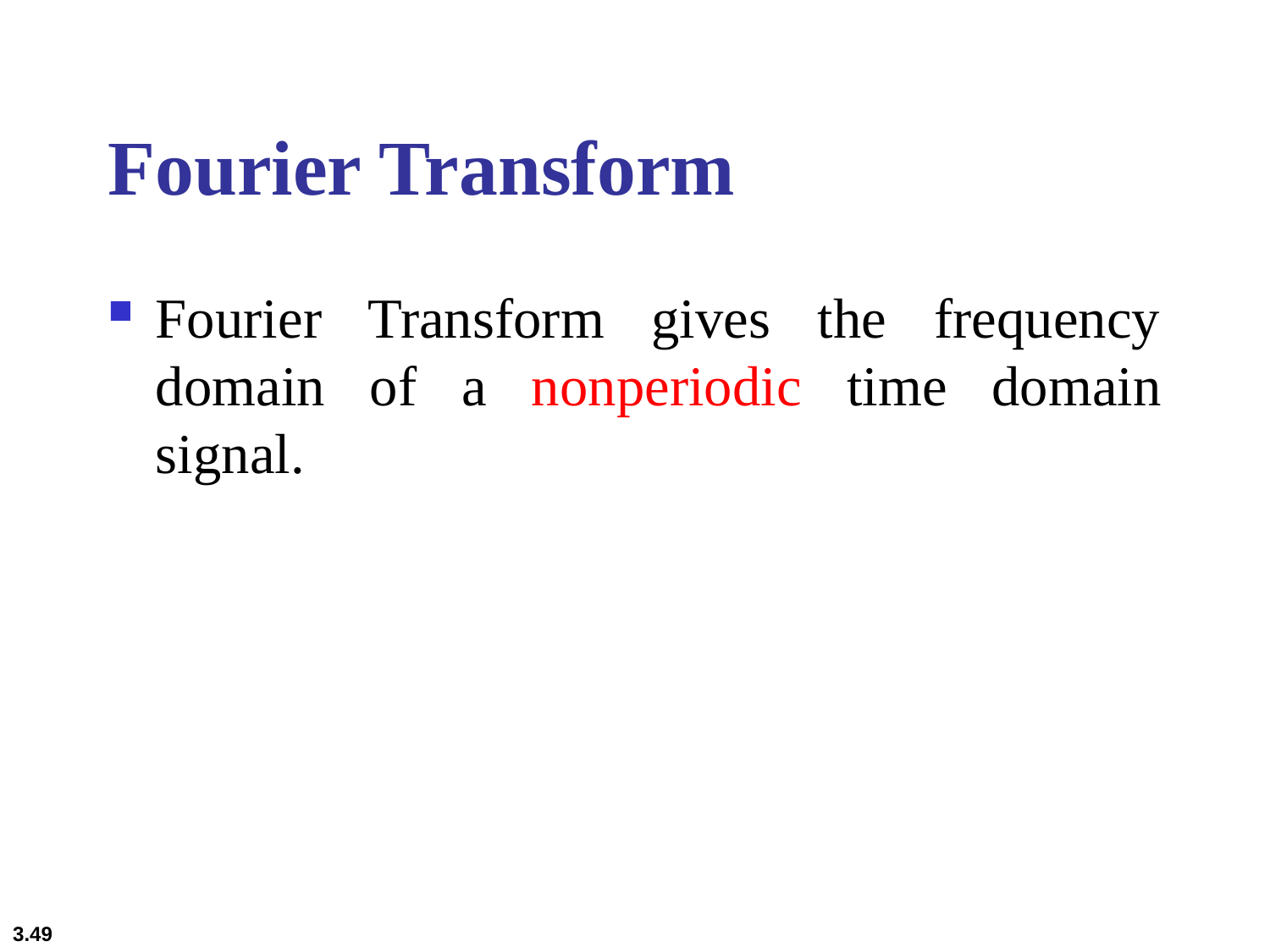

# Fourier Transform
Fourier Transform gives the frequency domain of a nonperiodic time domain signal.

3.49